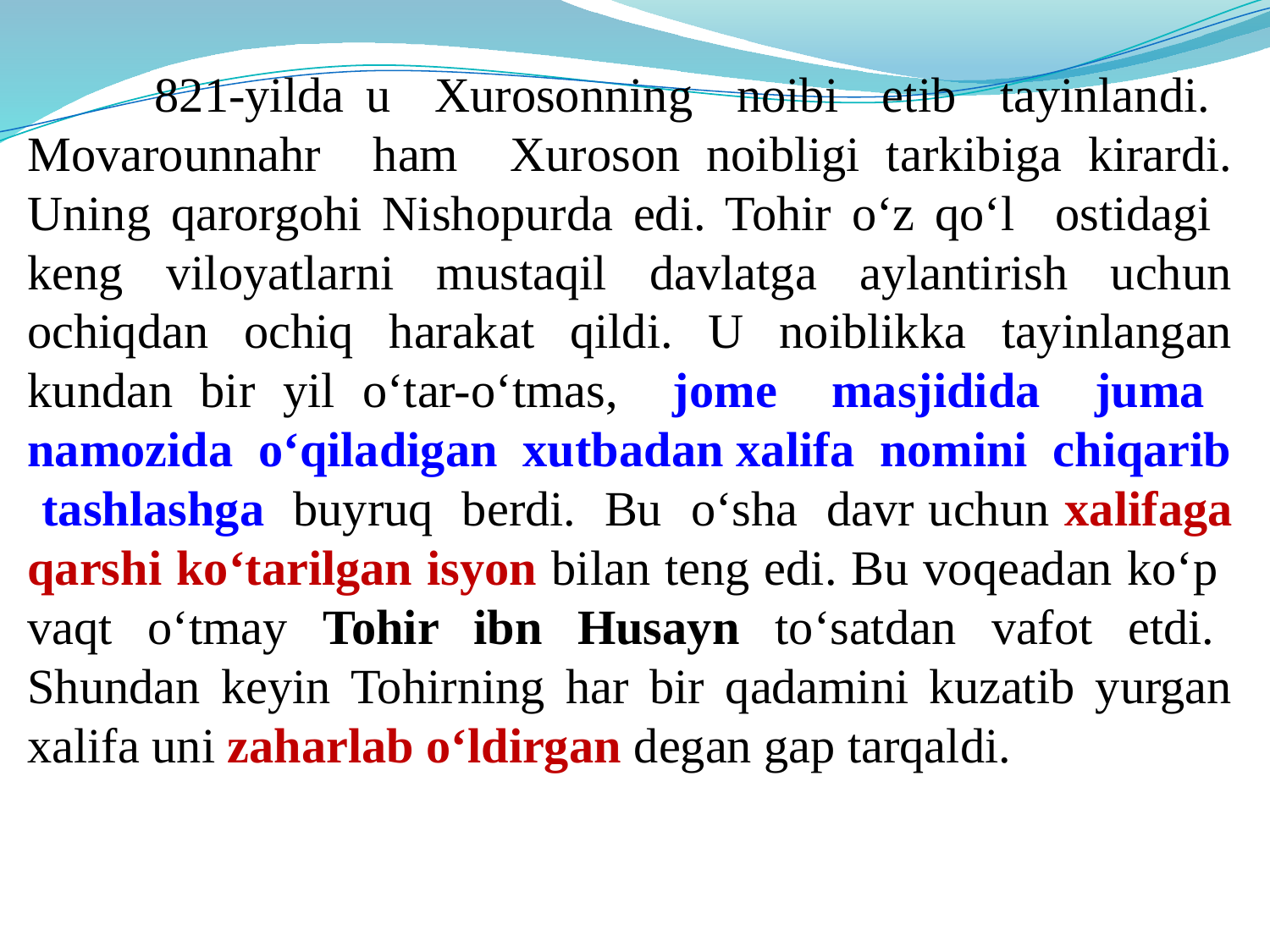

821-yilda u  Xurosonning  noibi  etib  tayinlandi.  Movarounnahr  ham  Xuroson noibligi tarkibiga kirardi. Uning qarorgohi Nishopurda edi. Tohir o‘z qo‘l  ostidagi  keng  viloyatlarni  mustaqil  davlatga  aylantirish  uchun ochiqdan ochiq harakat qildi. U noiblikka tayinlangan kundan bir yil o‘tar-o‘tmas,  jome  masjidida  juma  namozida  o‘qiladigan  xutbadan xalifa  nomini  chiqarib  tashlashga  buyruq  berdi.  Bu  o‘sha  davr uchun xalifaga qarshi ko‘tarilgan isyon bilan teng edi. Bu voqeadan ko‘p  vaqt  o‘tmay  Tohir  ibn  Husayn  to‘satdan  vafot  etdi.  Shundan keyin Tohirning har bir qadamini kuzatib yurgan xalifa uni zaharlab o‘ldirgan degan gap tarqaldi.